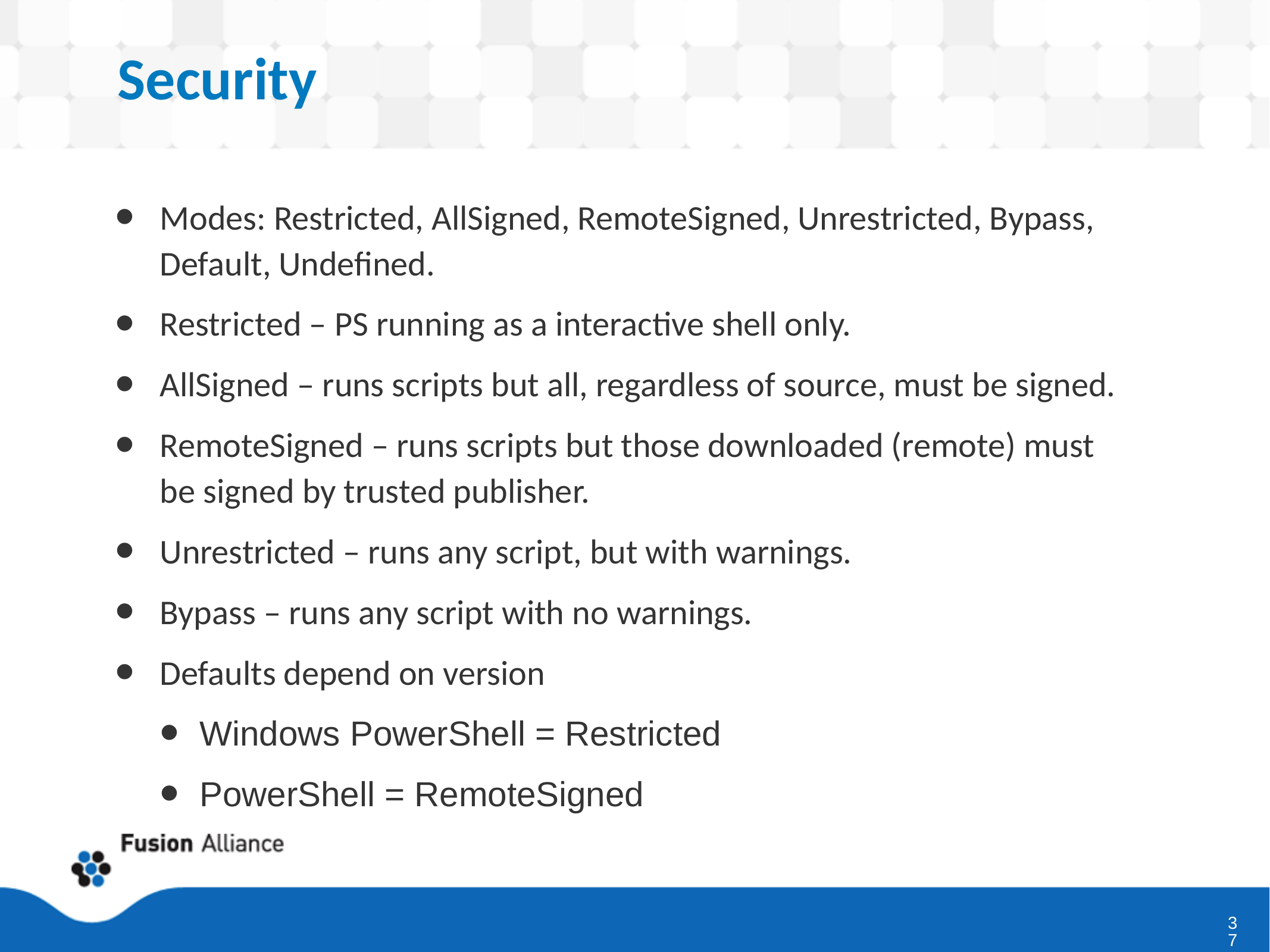

# Security
Modes: Restricted, AllSigned, RemoteSigned, Unrestricted, Bypass, Default, Undefined.
Restricted – PS running as a interactive shell only.
AllSigned – runs scripts but all, regardless of source, must be signed.
RemoteSigned – runs scripts but those downloaded (remote) must be signed by trusted publisher.
Unrestricted – runs any script, but with warnings.
Bypass – runs any script with no warnings.
Defaults depend on version
Windows PowerShell = Restricted
PowerShell = RemoteSigned

37